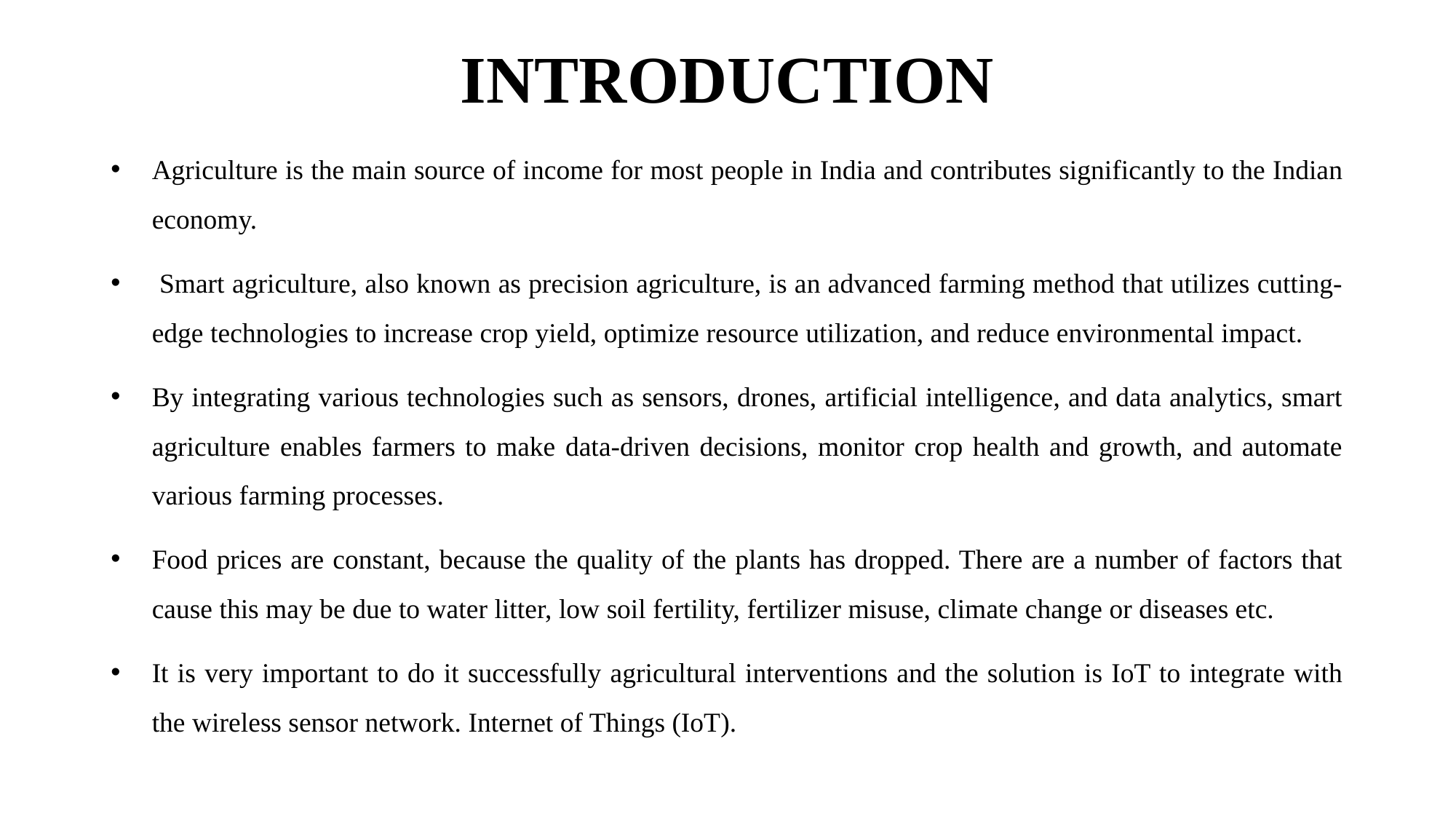

# INTRODUCTION
Agriculture is the main source of income for most people in India and contributes significantly to the Indian economy.
 Smart agriculture, also known as precision agriculture, is an advanced farming method that utilizes cutting-edge technologies to increase crop yield, optimize resource utilization, and reduce environmental impact.
By integrating various technologies such as sensors, drones, artificial intelligence, and data analytics, smart agriculture enables farmers to make data-driven decisions, monitor crop health and growth, and automate various farming processes.
Food prices are constant, because the quality of the plants has dropped. There are a number of factors that cause this may be due to water litter, low soil fertility, fertilizer misuse, climate change or diseases etc.
It is very important to do it successfully agricultural interventions and the solution is IoT to integrate with the wireless sensor network. Internet of Things (IoT).